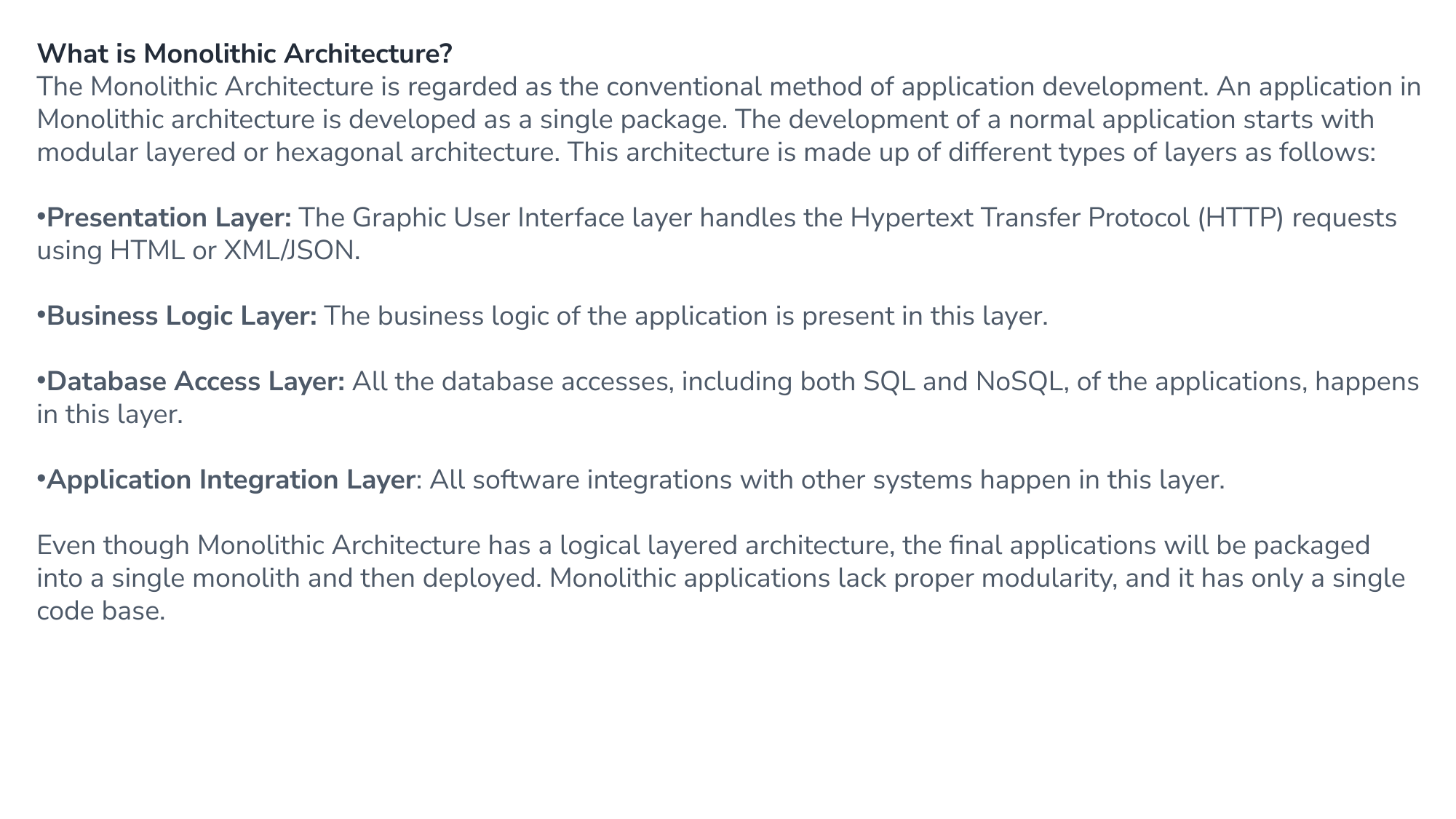

What is Monolithic Architecture?
The Monolithic Architecture is regarded as the conventional method of application development. An application in Monolithic architecture is developed as a single package. The development of a normal application starts with modular layered or hexagonal architecture. This architecture is made up of different types of layers as follows:

Presentation Layer: The Graphic User Interface layer handles the Hypertext Transfer Protocol (HTTP) requests using HTML or XML/JSON.

Business Logic Layer: The business logic of the application is present in this layer.

Database Access Layer: All the database accesses, including both SQL and NoSQL, of the applications, happens in this layer.

Application Integration Layer: All software integrations with other systems happen in this layer.

Even though Monolithic Architecture has a logical layered architecture, the final applications will be packaged into a single monolith and then deployed. Monolithic applications lack proper modularity, and it has only a single code base.